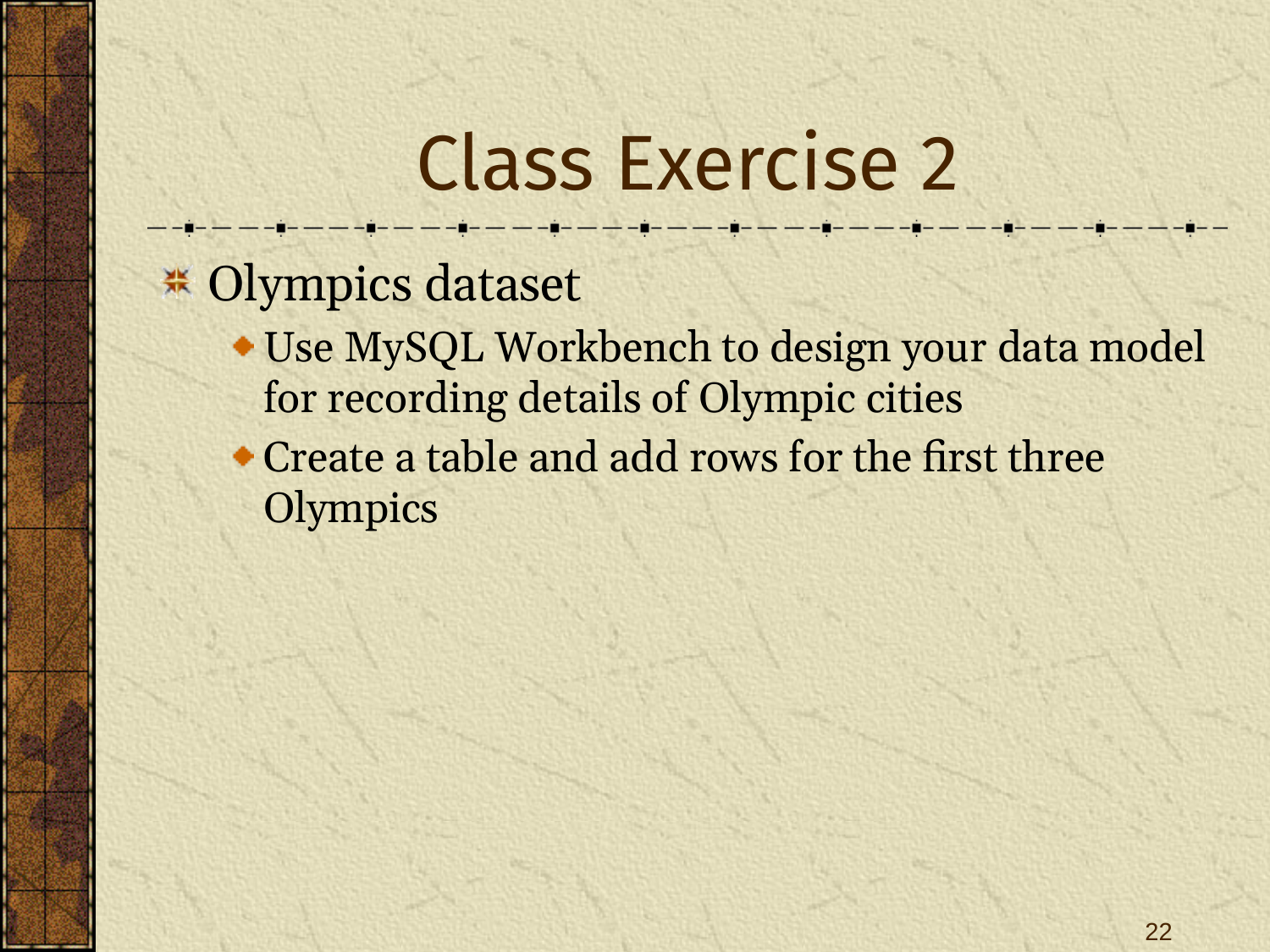

# Class Exercise 2
Olympics dataset
Use MySQL Workbench to design your data model for recording details of Olympic cities
Create a table and add rows for the first three Olympics
22